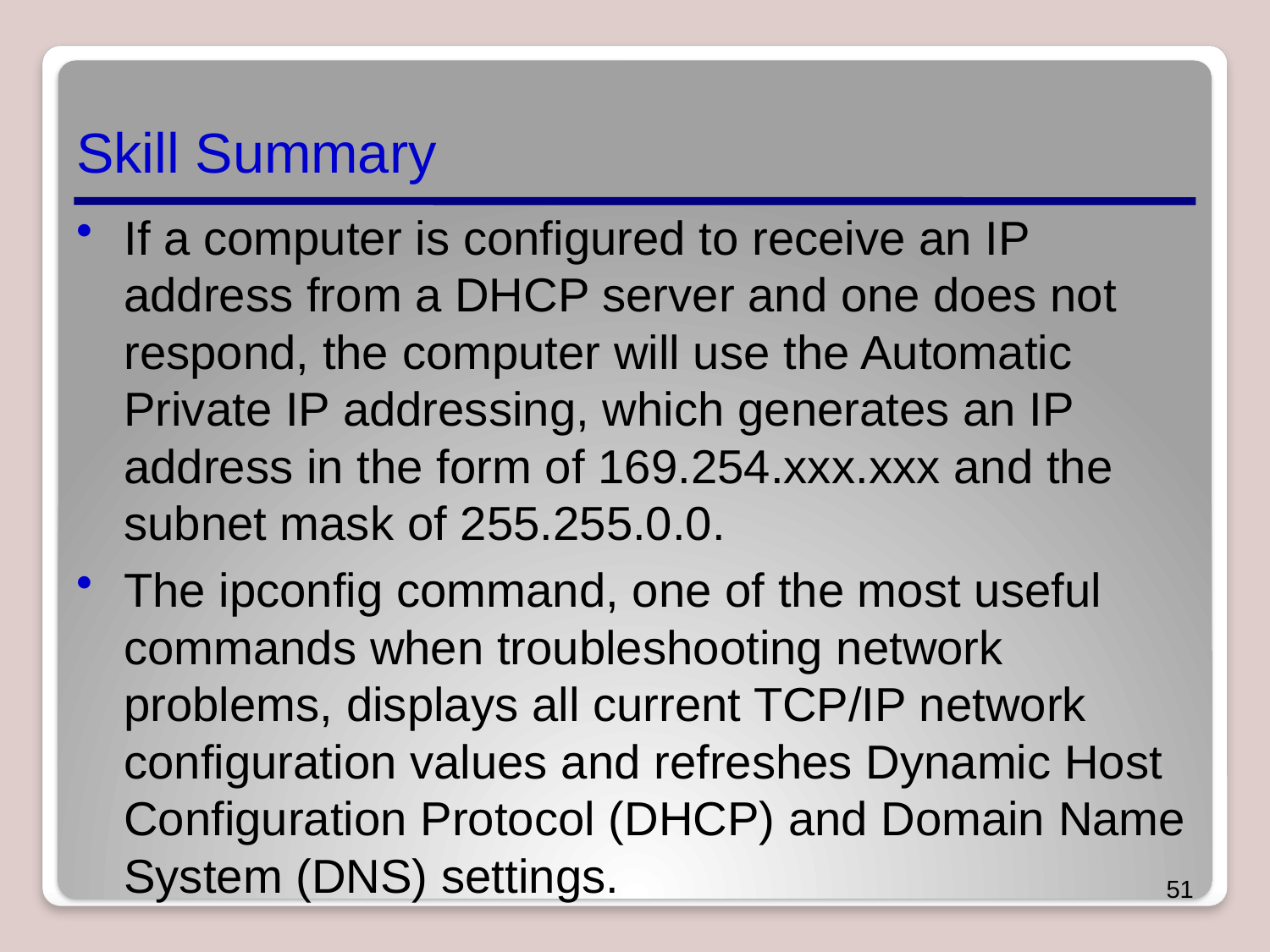

# Skill Summary
If a computer is configured to receive an IP address from a DHCP server and one does not respond, the computer will use the Automatic Private IP addressing, which generates an IP address in the form of 169.254.xxx.xxx and the subnet mask of 255.255.0.0.
The ipconfig command, one of the most useful commands when troubleshooting network problems, displays all current TCP/IP network configuration values and refreshes Dynamic Host Configuration Protocol (DHCP) and Domain Name System (DNS) settings.

51